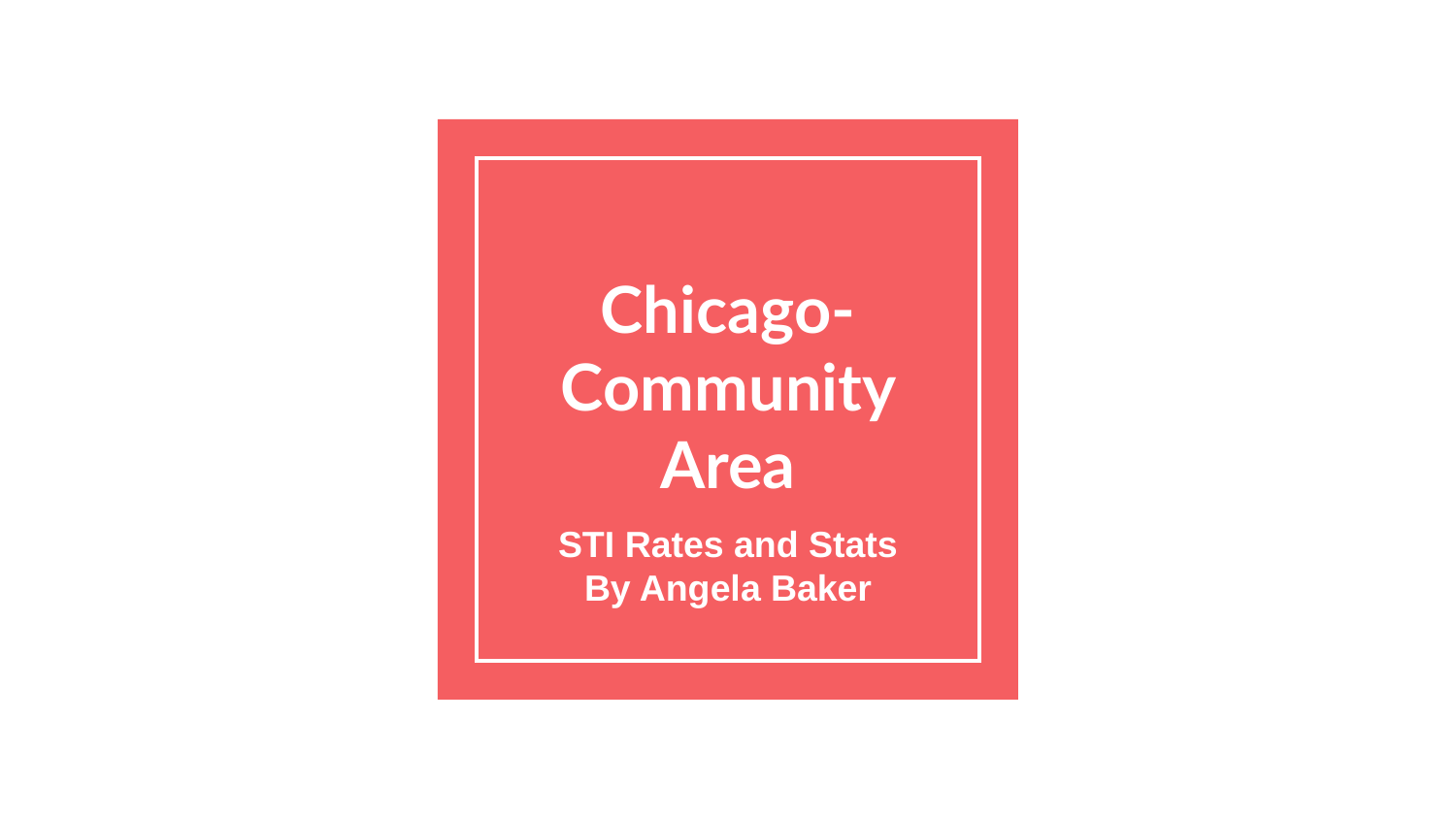

# Chicago- Community Area
STI Rates and Stats
By Angela Baker